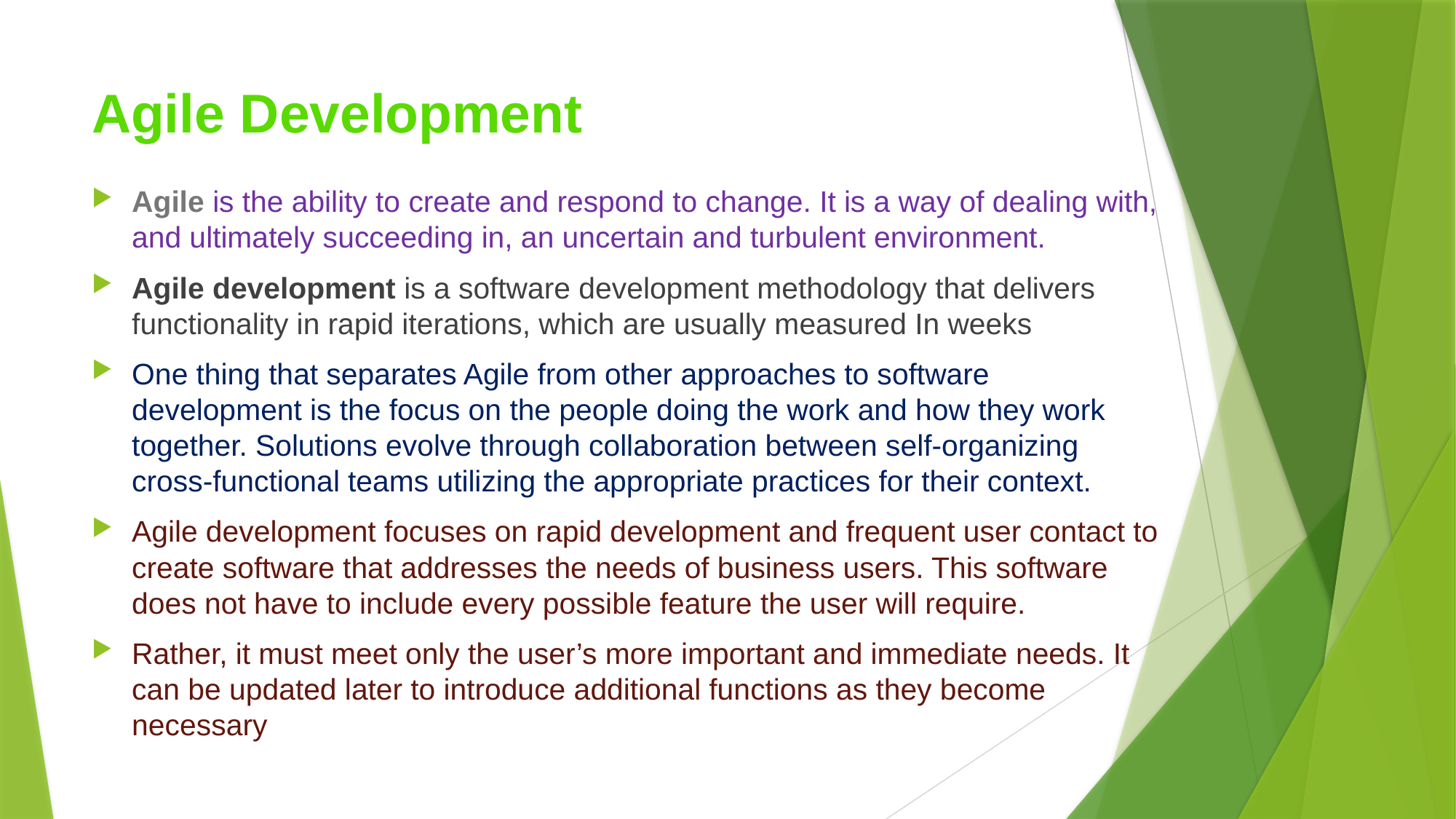

# Agile Development
Agile is the ability to create and respond to change. It is a way of dealing with, and ultimately succeeding in, an uncertain and turbulent environment.
Agile development is a software development methodology that delivers functionality in rapid iterations, which are usually measured In weeks
One thing that separates Agile from other approaches to software development is the focus on the people doing the work and how they work together. Solutions evolve through collaboration between self-organizing cross-functional teams utilizing the appropriate practices for their context.
Agile development focuses on rapid development and frequent user contact to create software that addresses the needs of business users. This software does not have to include every possible feature the user will require.
Rather, it must meet only the user’s more important and immediate needs. It can be updated later to introduce additional functions as they become necessary